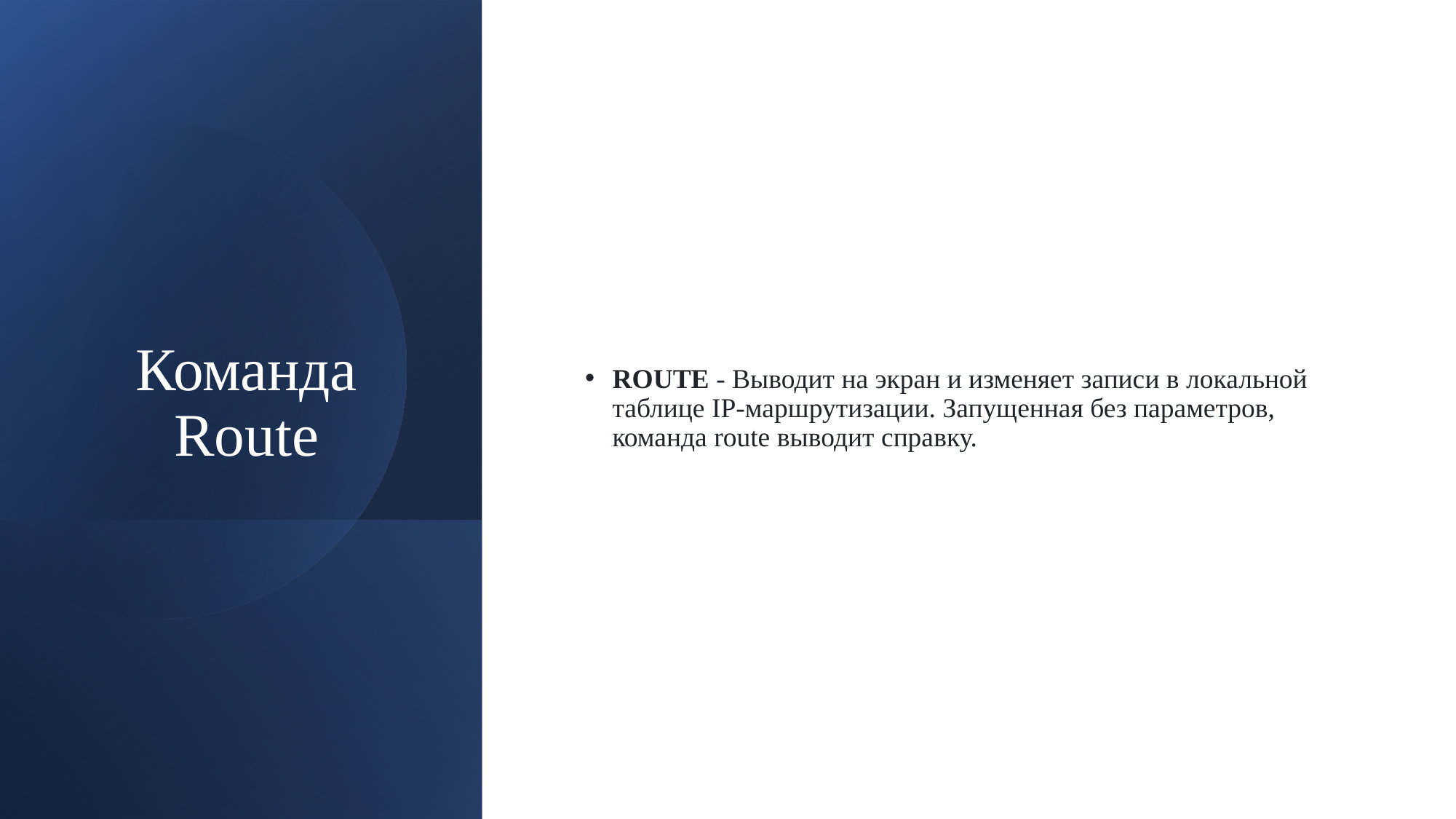

# Команда Route
ROUTE - Выводит на экран и изменяет записи в локальной таблице IP-маршрутизации. Запущенная без параметров, команда route выводит справку.